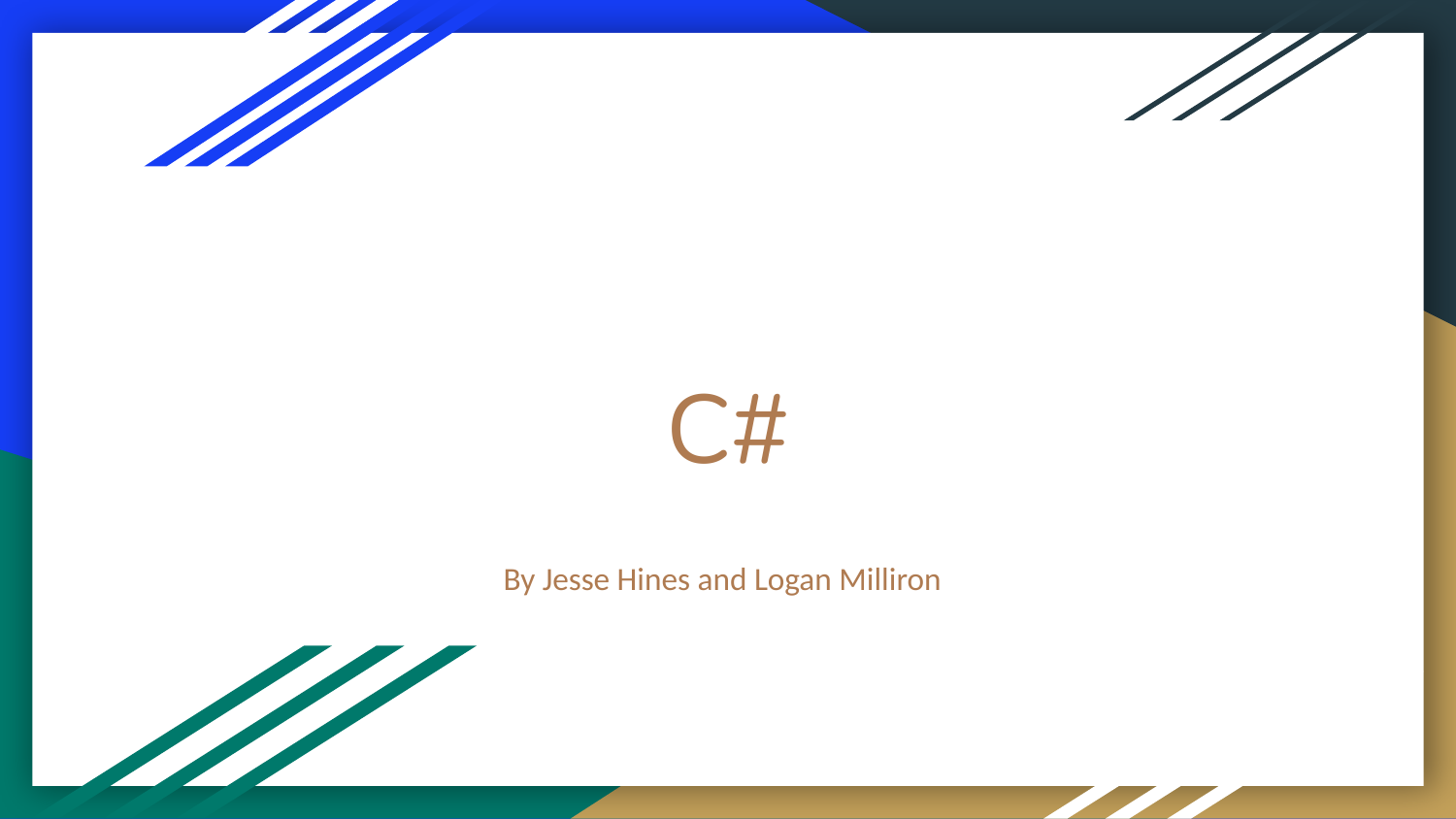

# C#
By Jesse Hines and Logan Milliron